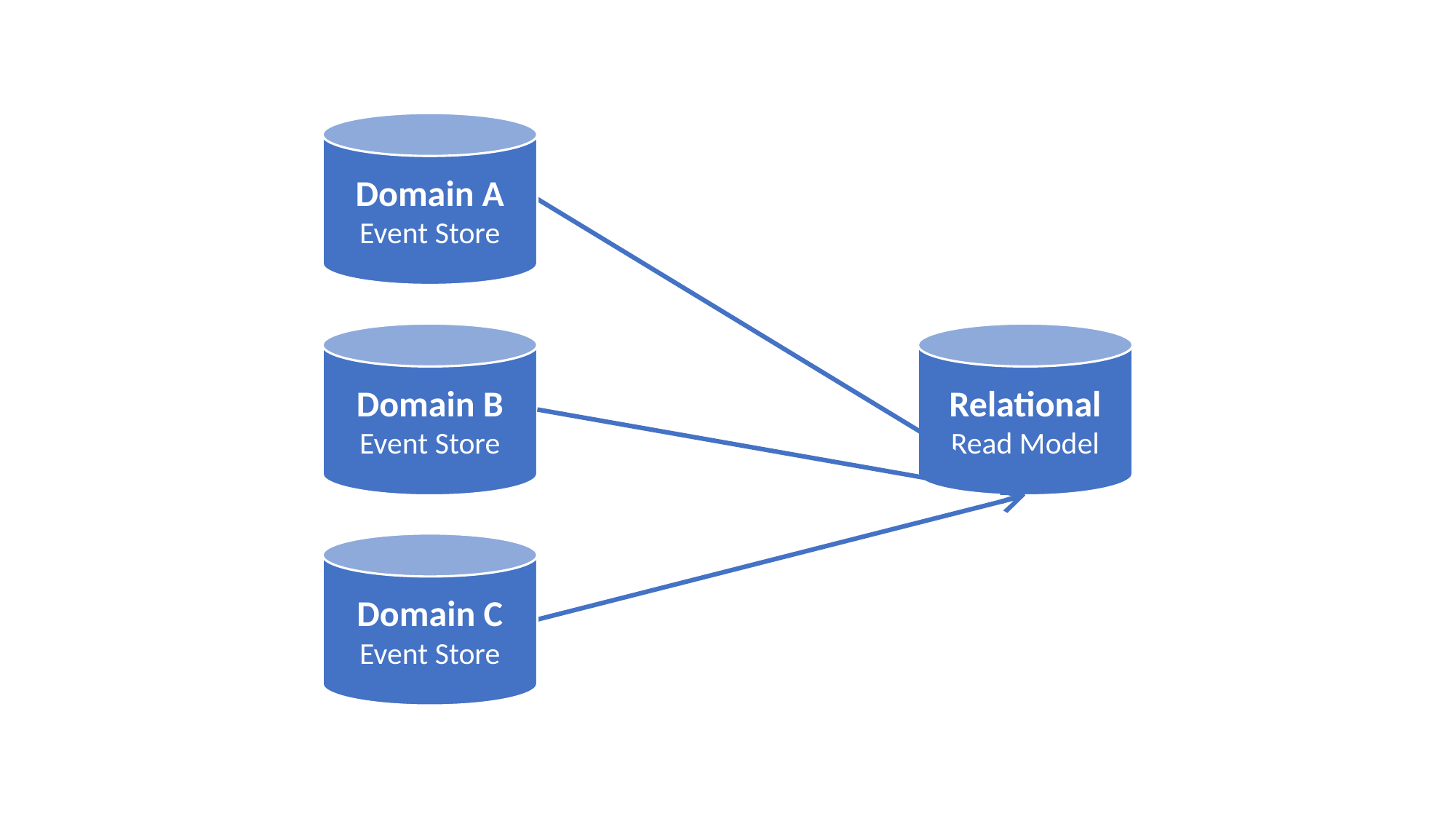

Domain A
Event Store
Domain B
Event Store
Relational
Read Model
Domain C
Event Store